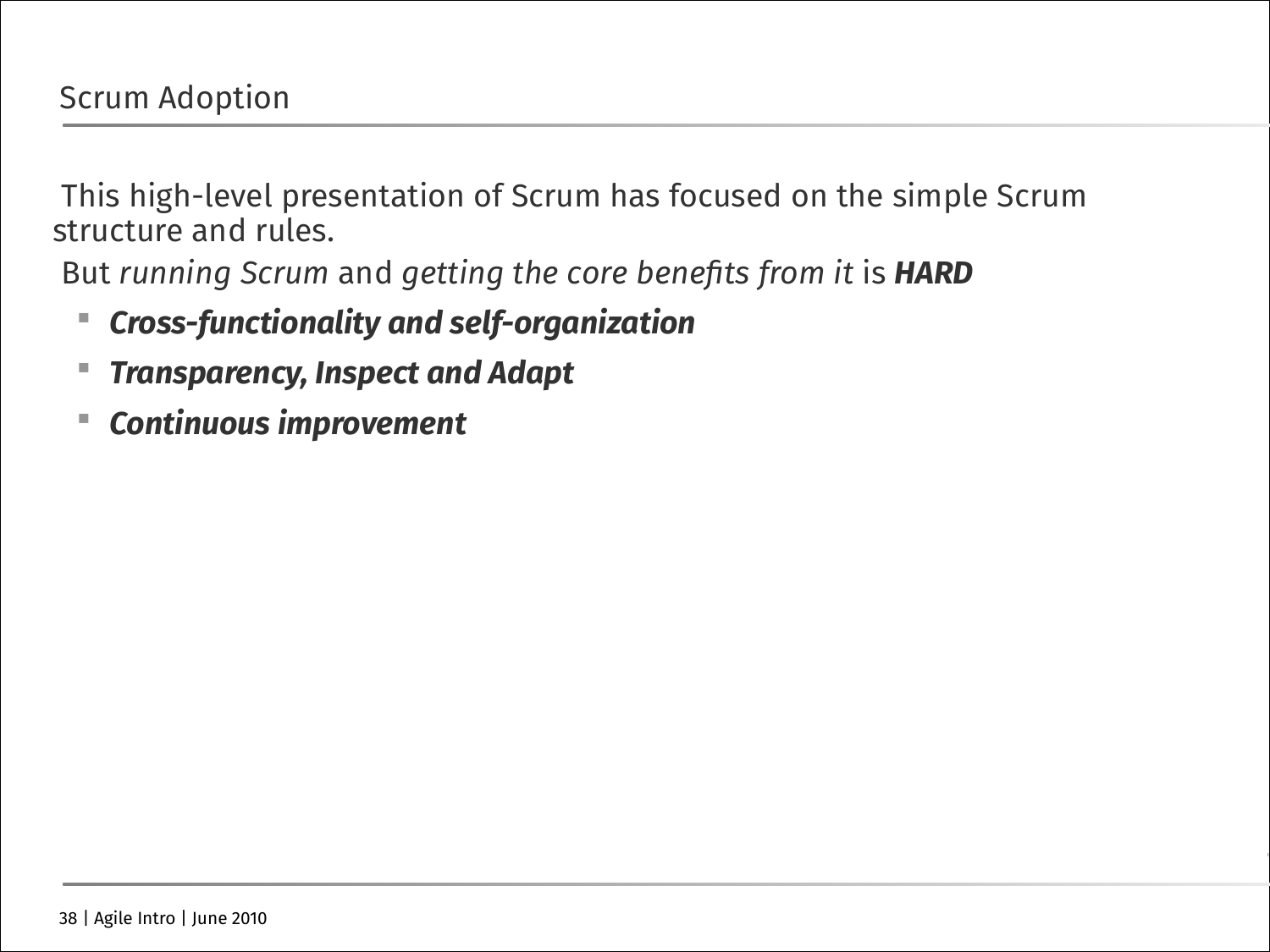

Scrum Adoption
This high-level presentation of Scrum has focused on the simple Scrum structure and rules.
But running Scrum and getting the core benefits from it is HARD
Cross-functionality and self-organization
Transparency, Inspect and Adapt
Continuous improvement

38 | Agile Intro | June 2010